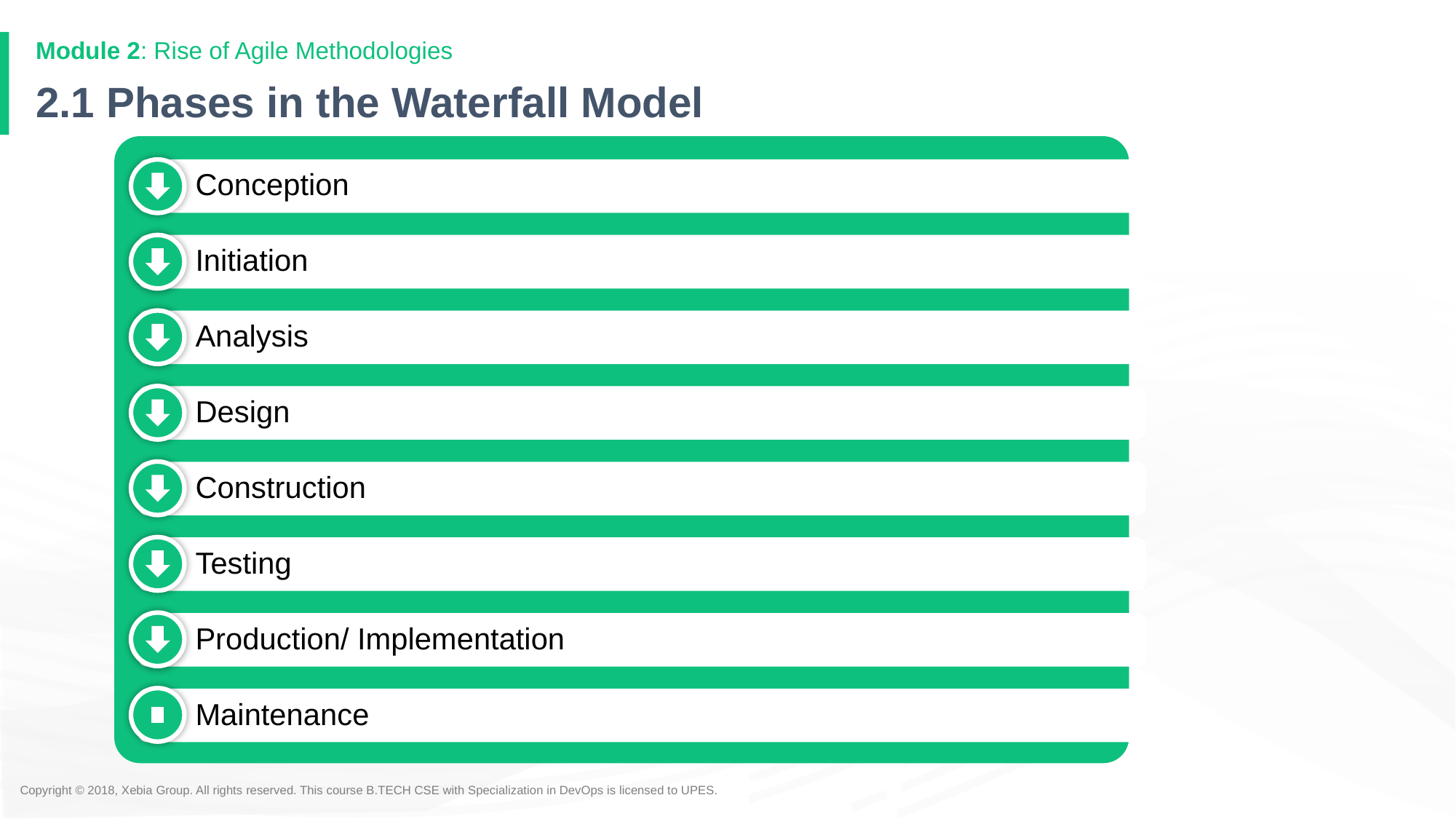

Module 2: Rise of Agile Methodologies
# 2.1 Phases in the Waterfall Model

Conception

Initiation

Analysis

Design

Construction

Testing

Production/ Implementation

Maintenance